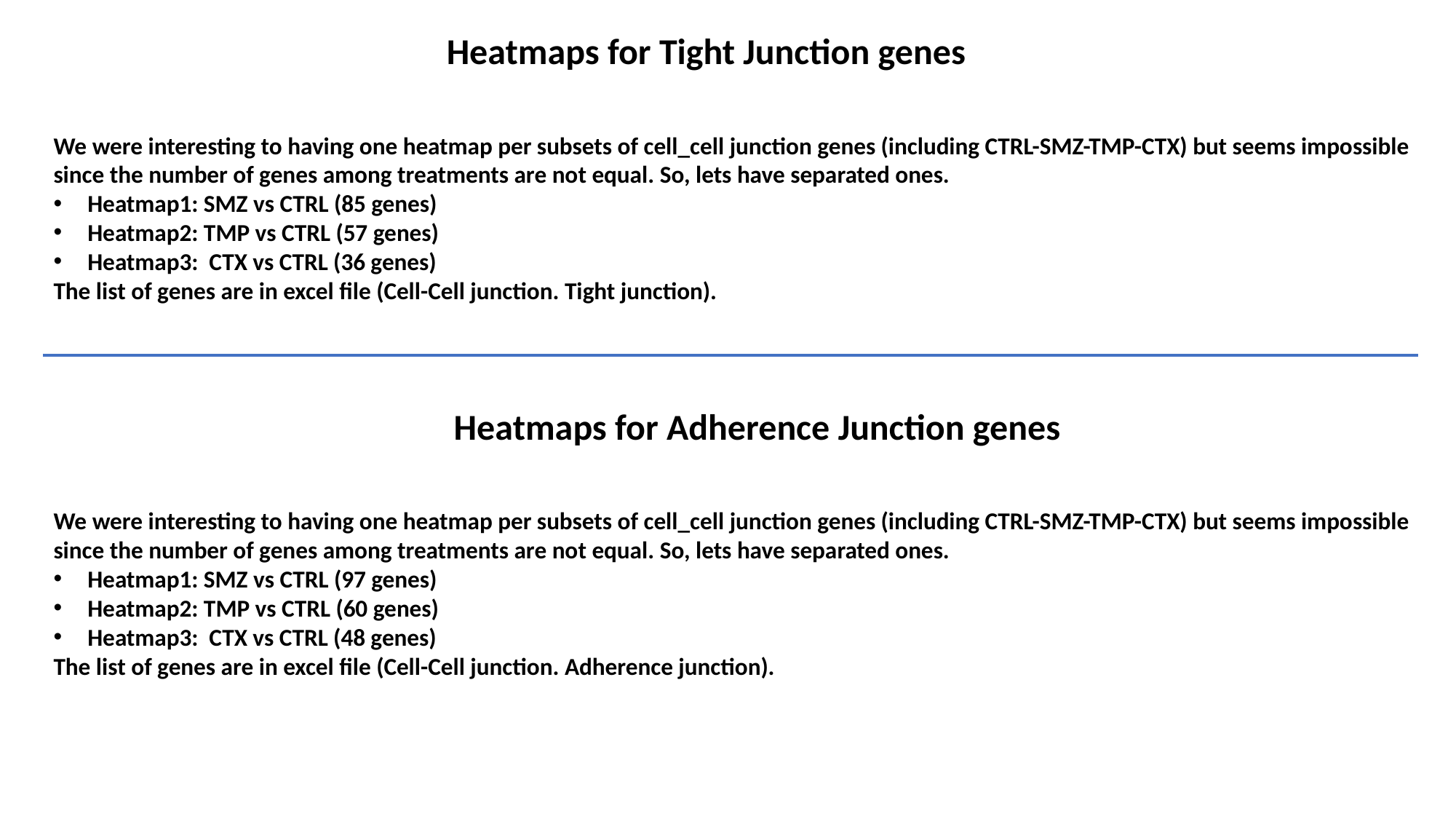

Heatmaps for Tight Junction genes
We were interesting to having one heatmap per subsets of cell_cell junction genes (including CTRL-SMZ-TMP-CTX) but seems impossible since the number of genes among treatments are not equal. So, lets have separated ones.
Heatmap1: SMZ vs CTRL (85 genes)
Heatmap2: TMP vs CTRL (57 genes)
Heatmap3:  CTX vs CTRL (36 genes)
The list of genes are in excel file (Cell-Cell junction. Tight junction).
Heatmaps for Adherence Junction genes
We were interesting to having one heatmap per subsets of cell_cell junction genes (including CTRL-SMZ-TMP-CTX) but seems impossible since the number of genes among treatments are not equal. So, lets have separated ones.
Heatmap1: SMZ vs CTRL (97 genes)
Heatmap2: TMP vs CTRL (60 genes)
Heatmap3:  CTX vs CTRL (48 genes)
The list of genes are in excel file (Cell-Cell junction. Adherence junction).